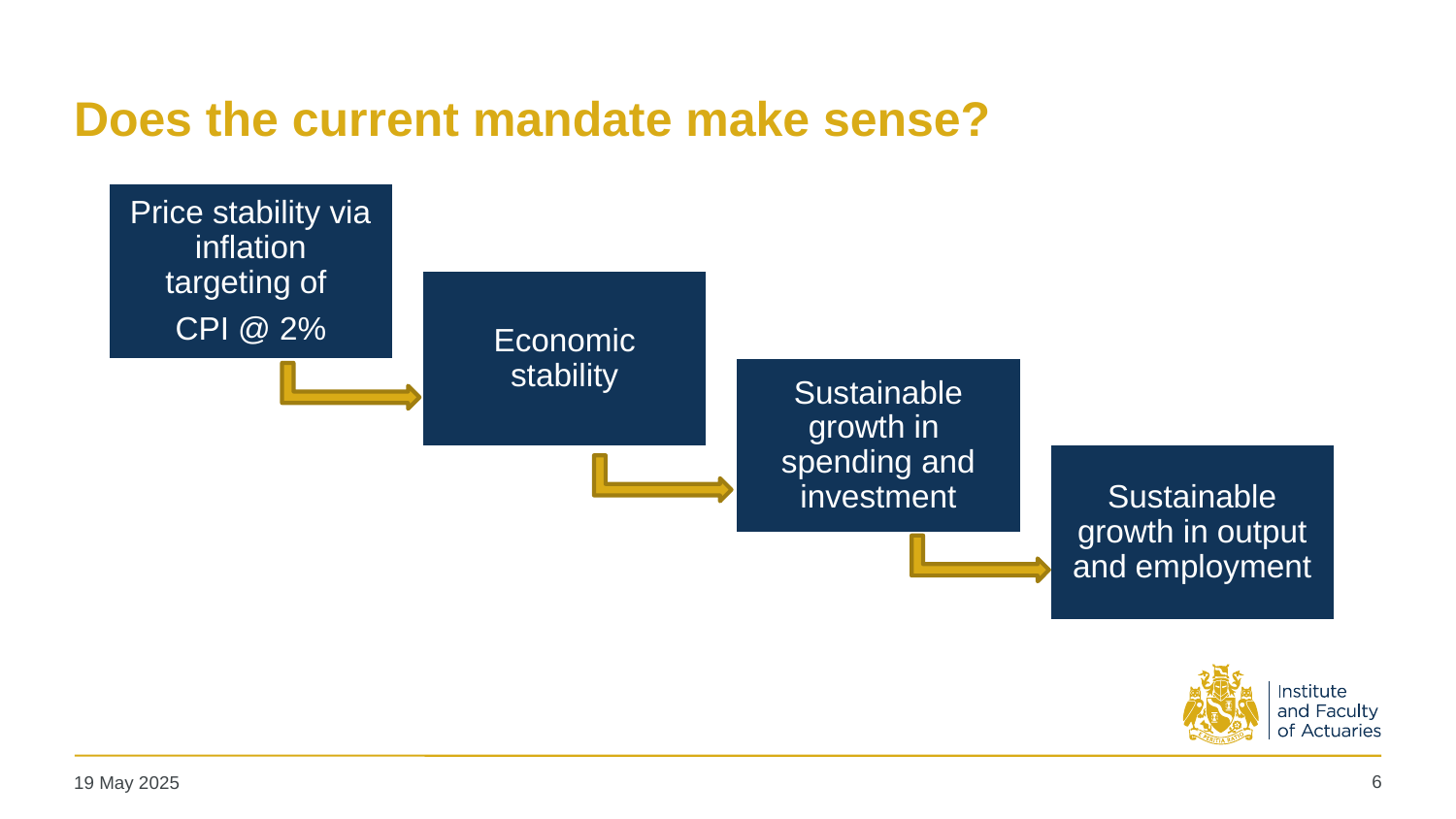

# Does the current mandate make sense?

Price stability via inflation targeting of
CPI @ 2%

Economic stability

Sustainable growth in  spending and investment

Sustainable growth in output and employment

6
19 May 2025